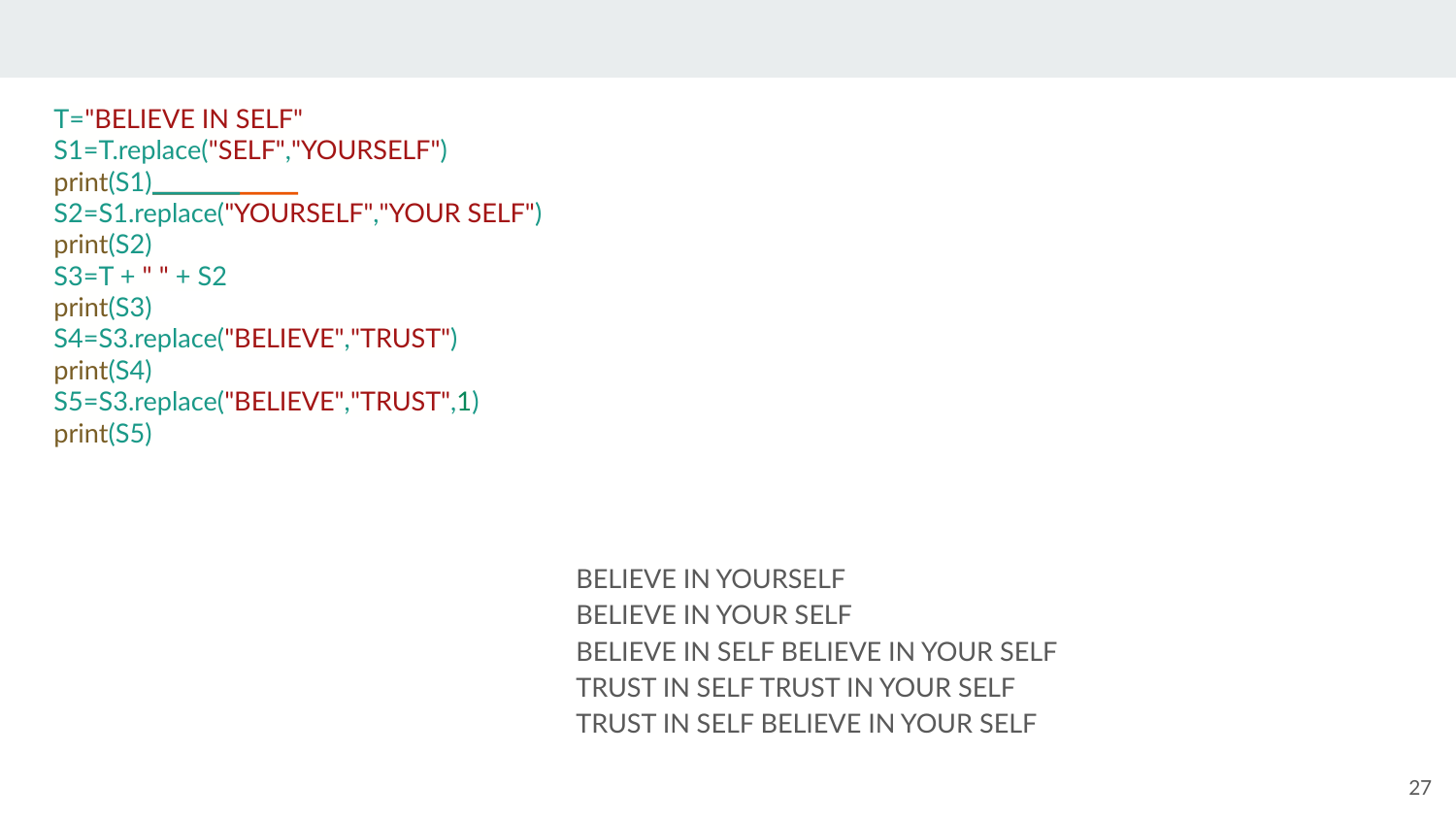

T="BELIEVE IN SELF"
S1=T.replace("SELF","YOURSELF")
print(S1)
S2=S1.replace("YOURSELF","YOUR SELF")
print(S2)
S3=T + " " + S2
print(S3)
S4=S3.replace("BELIEVE","TRUST")
print(S4)
S5=S3.replace("BELIEVE","TRUST",1)
print(S5)

# String - replace() - Example 1
BELIEVE IN YOURSELF
BELIEVE IN YOUR SELF
BELIEVE IN SELF BELIEVE IN YOUR SELF
TRUST IN SELF TRUST IN YOUR SELF
TRUST IN SELF BELIEVE IN YOUR SELF

27